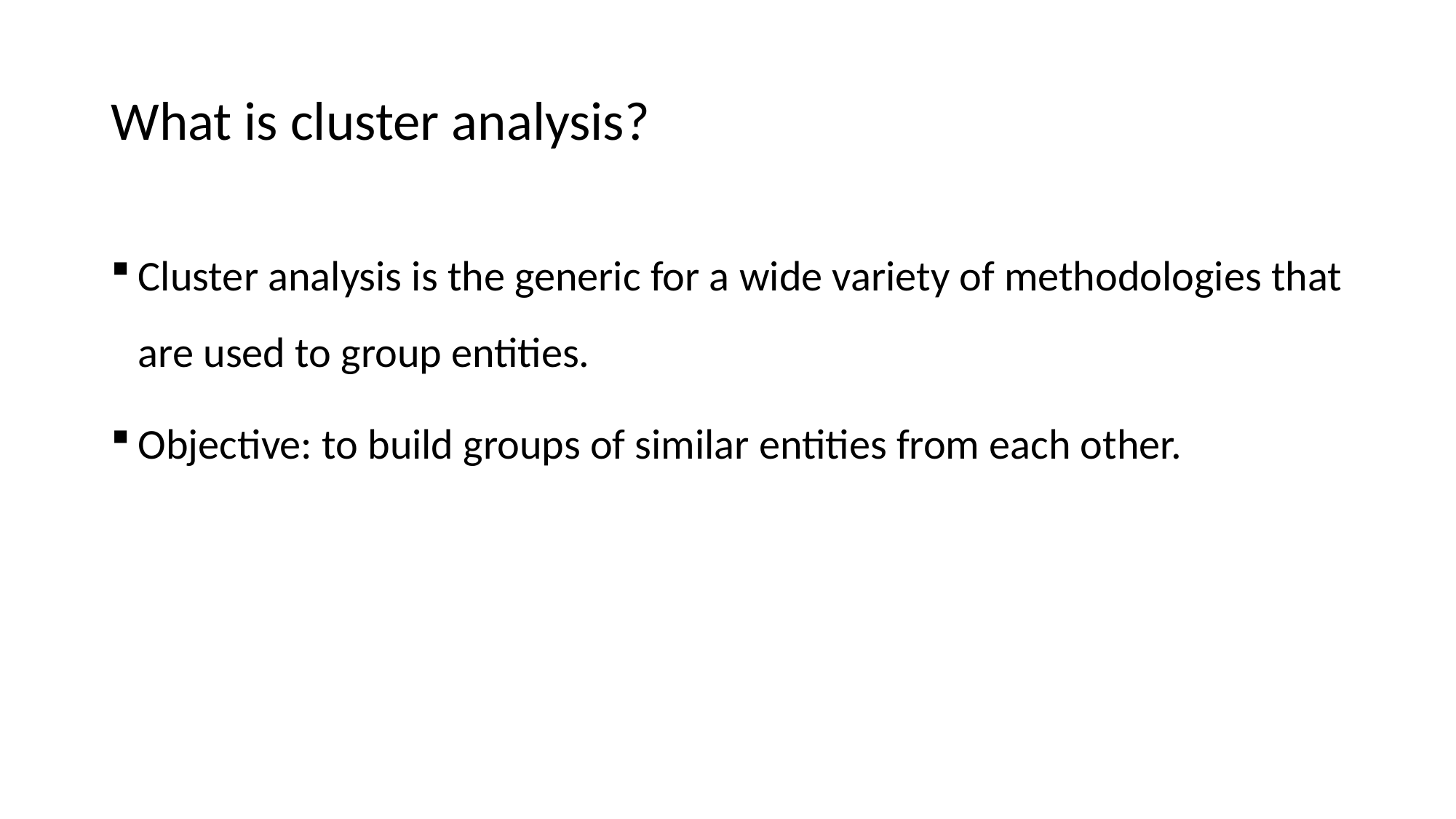

# What is cluster analysis?
Cluster analysis is the generic for a wide variety of methodologies that are used to group entities.
Objective: to build groups of similar entities from each other.